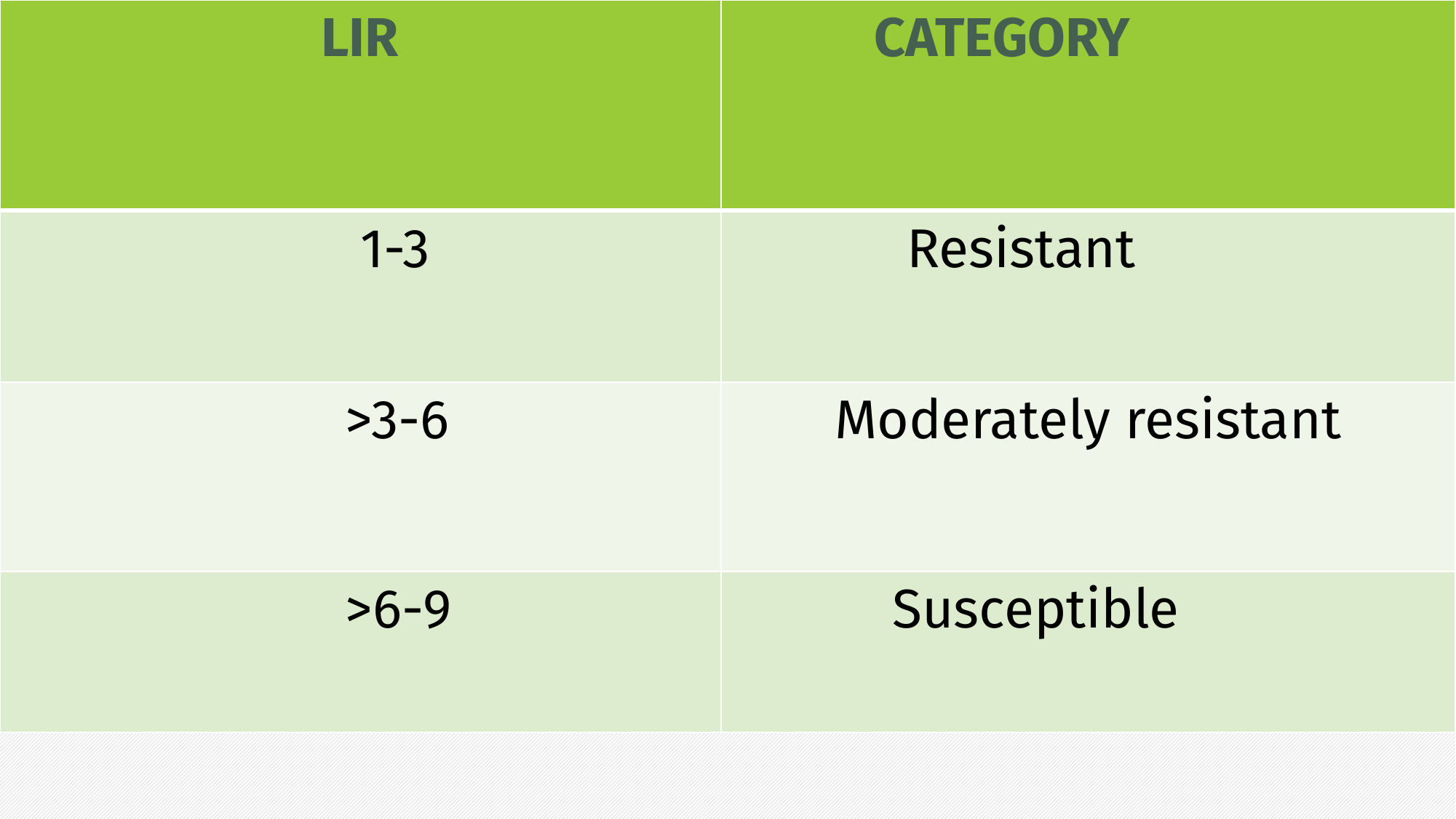

| LIR | CATEGORY |
| --- | --- |
| 1-3 | Resistant |
| >3-6 | Moderately resistant |
| >6-9 | Susceptible |